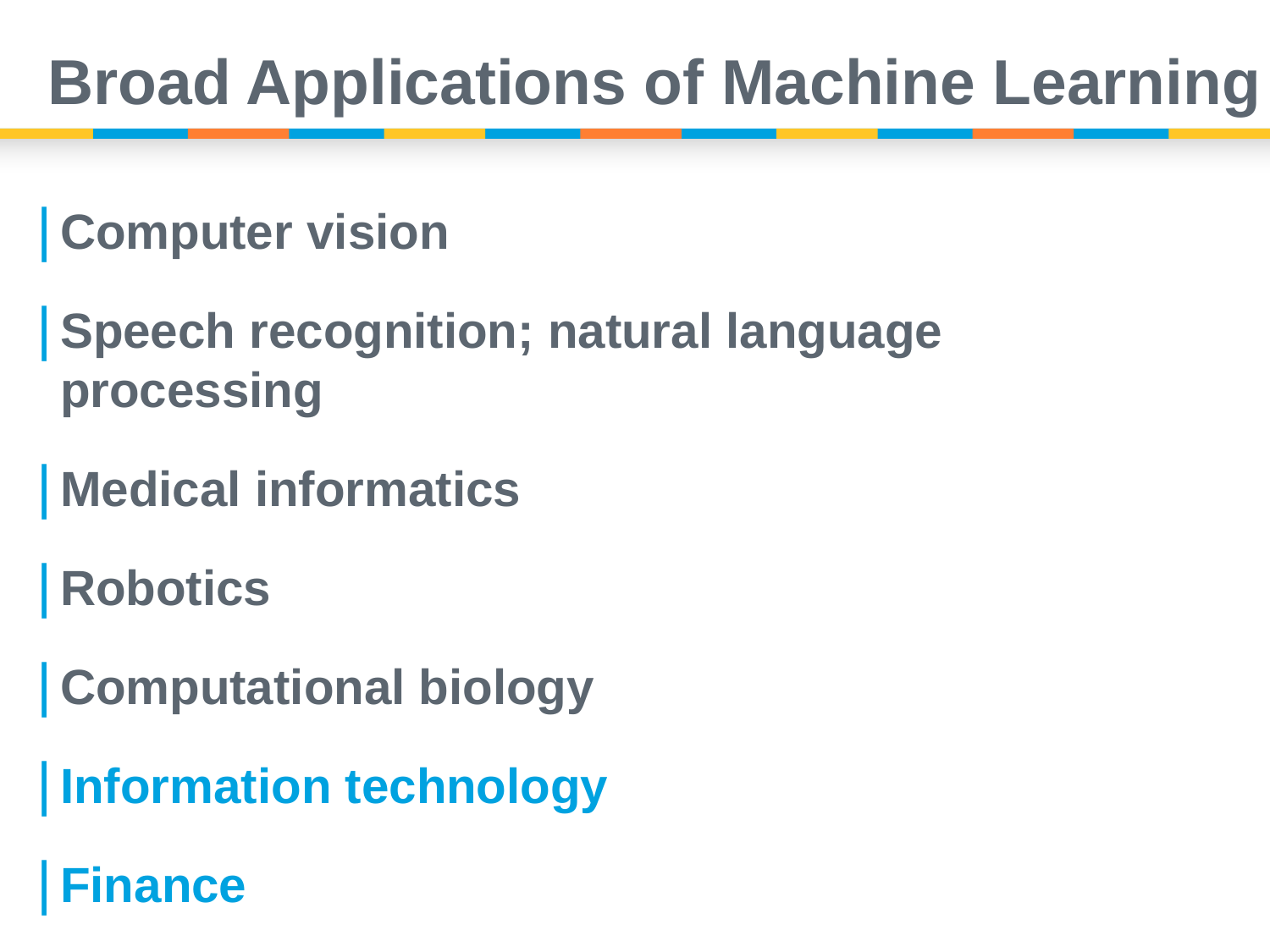

# Broad Applications of Machine Learning
Computer vision
Speech recognition; natural language processing
Medical informatics
Robotics
Computational biology
Information technology
Finance